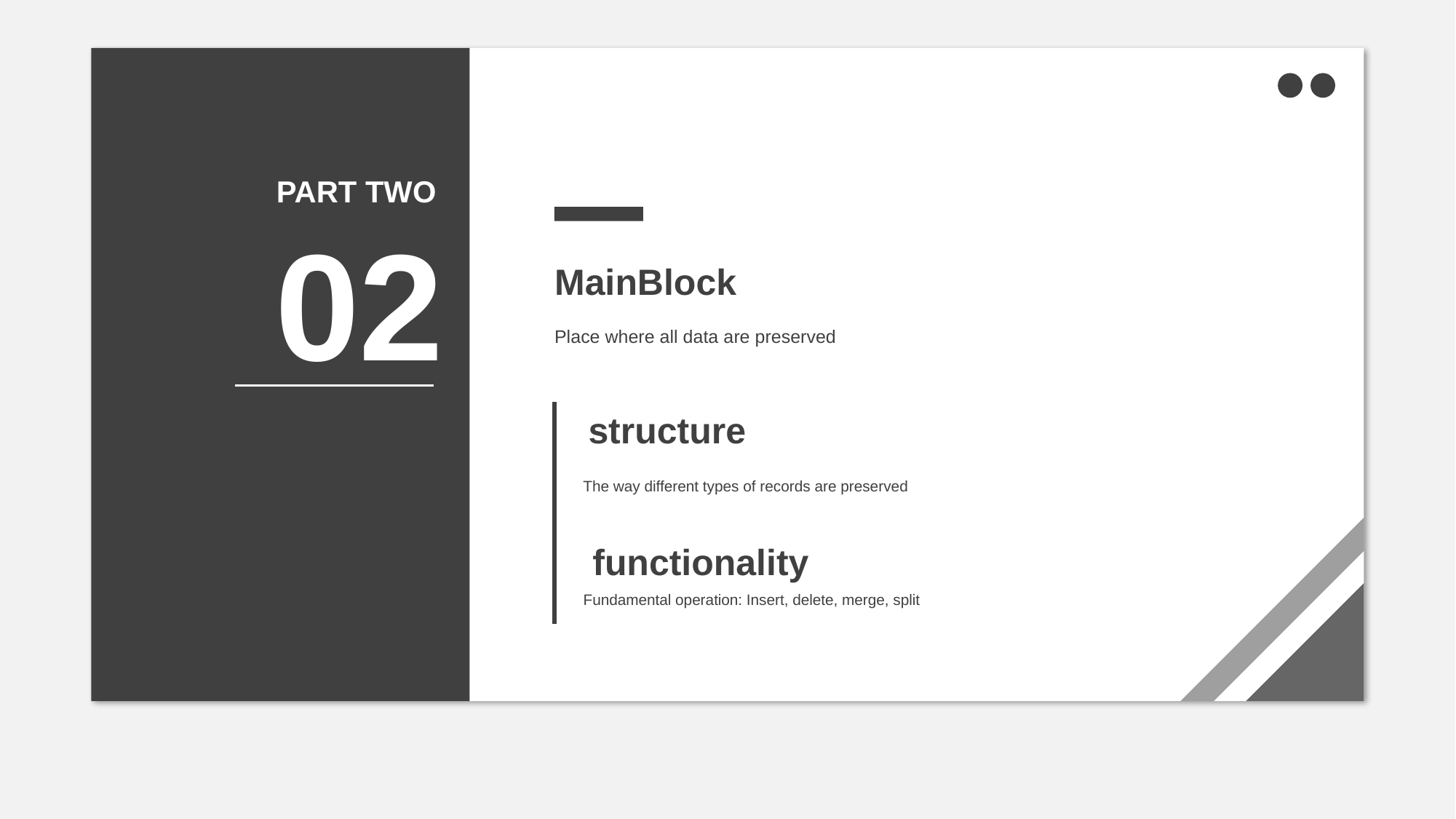

PART TWO
02

MainBlock
Place where all data are preserved
structure
The way different types of records are preserved

functionality
Fundamental operation: Insert, delete, merge, split